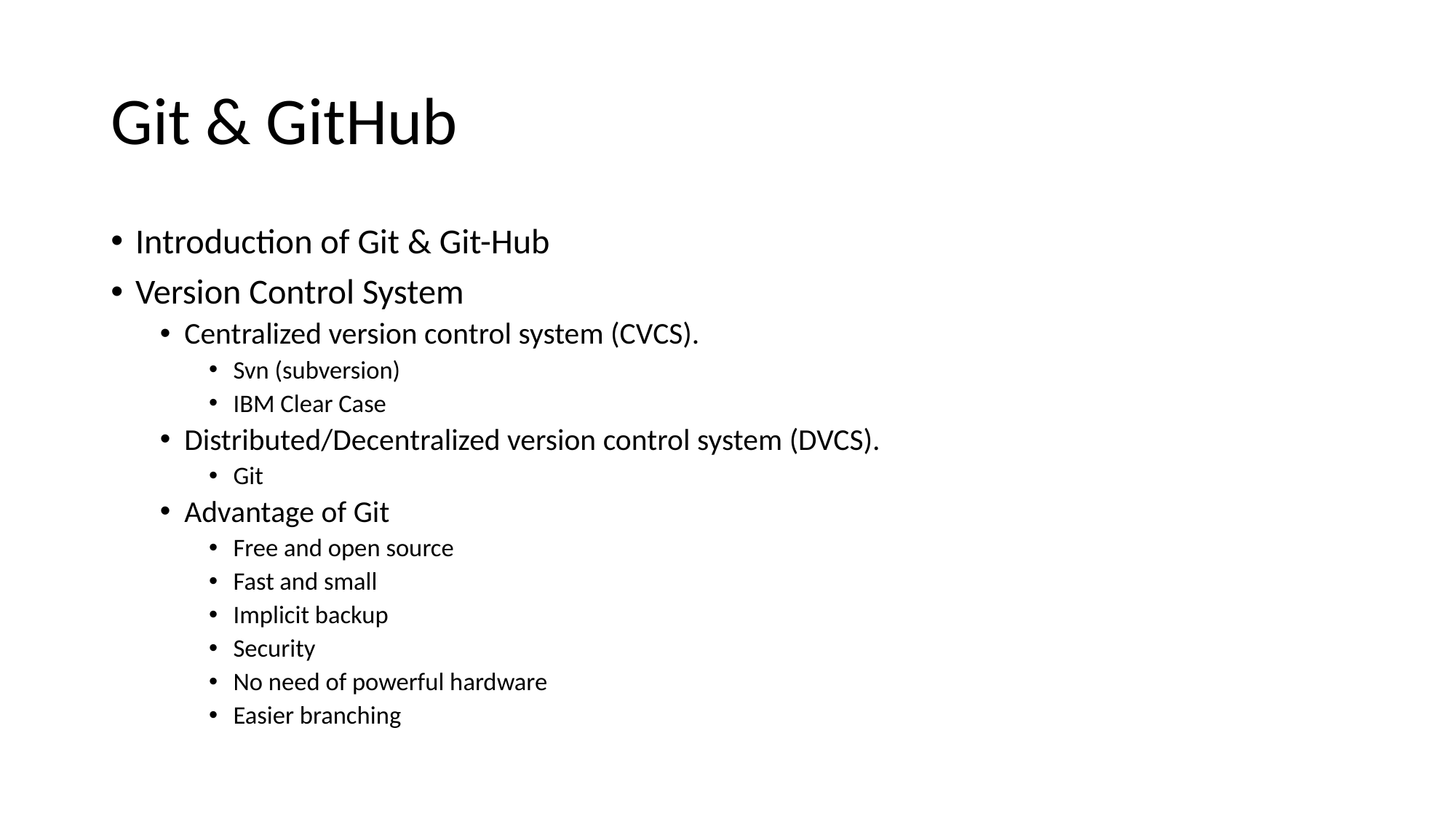

# Git & GitHub
Introduction of Git & Git-Hub
Version Control System
Centralized version control system (CVCS).
Svn (subversion)
IBM Clear Case
Distributed/Decentralized version control system (DVCS).
Git
Advantage of Git
Free and open source
Fast and small
Implicit backup
Security
No need of powerful hardware
Easier branching